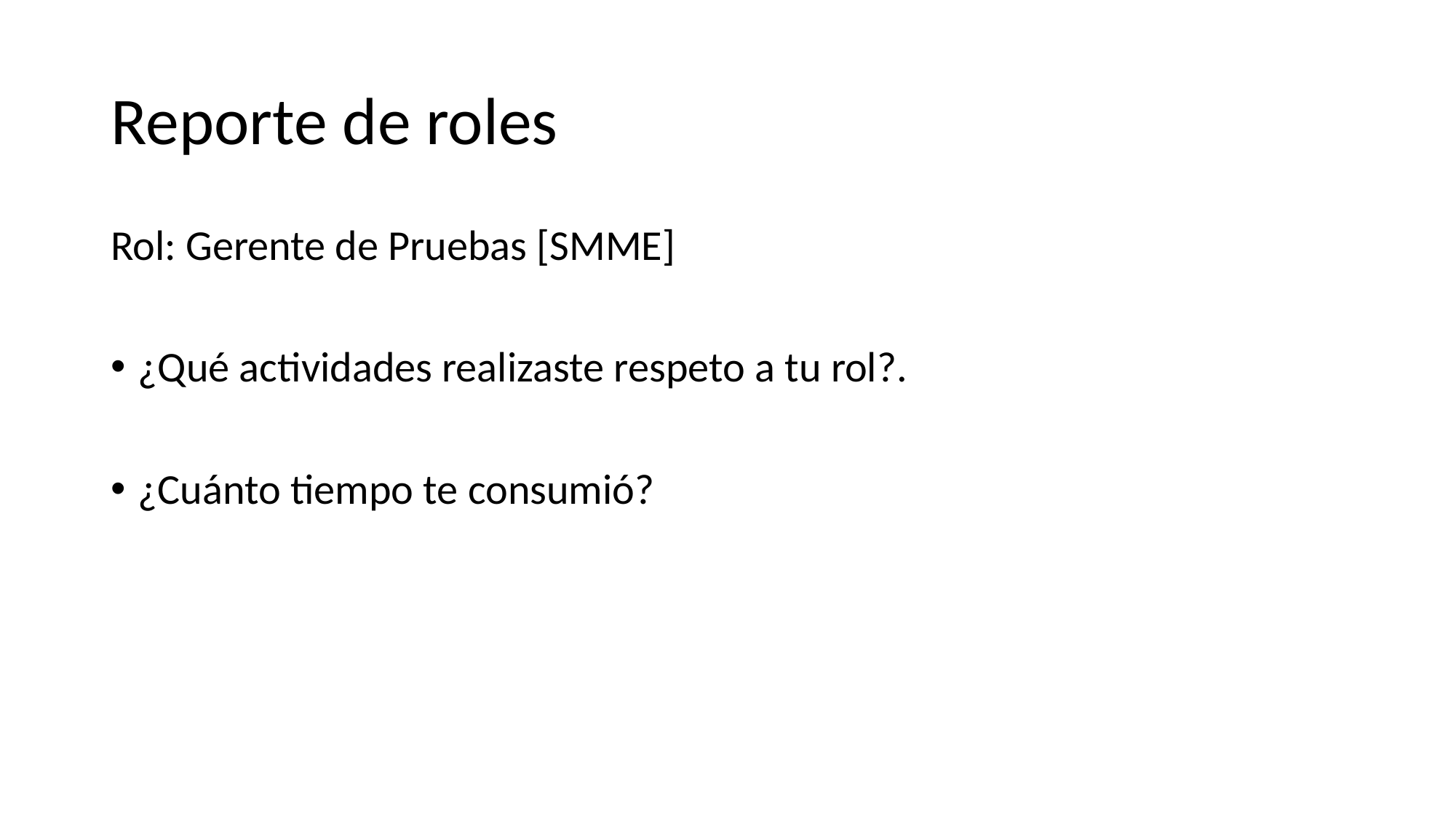

# Reporte de roles
Rol: Gerente de Pruebas [SMME]

¿Qué actividades realizaste respeto a tu rol?.

¿Cuánto tiempo te consumió?